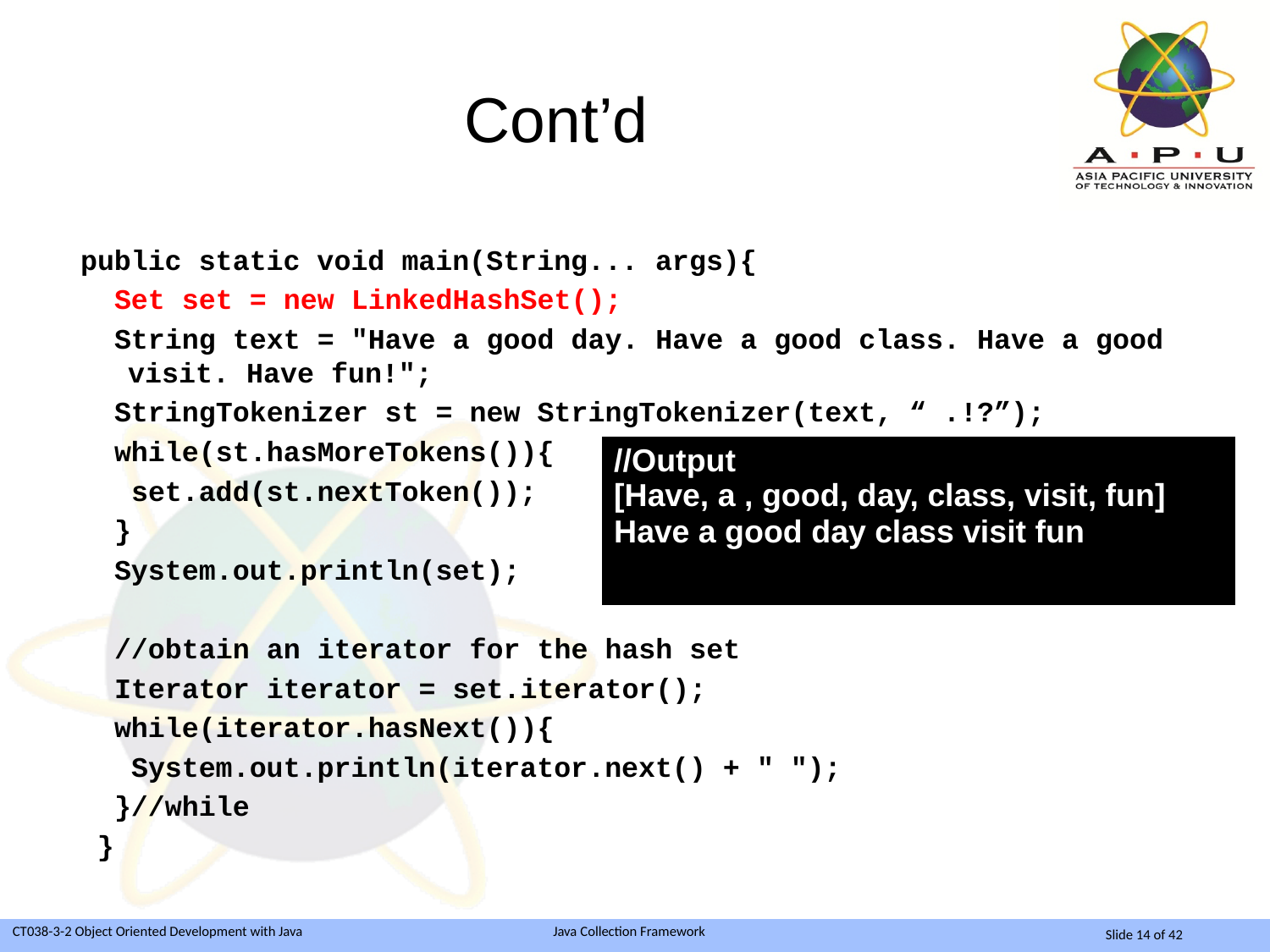

# Cont’d
public static void main(String... args){
  Set set = new LinkedHashSet();
  String text = "Have a good day. Have a good class. Have a good visit. Have fun!";
  StringTokenizer st = new StringTokenizer(text, “ .!?”);
  while(st.hasMoreTokens()){
   set.add(st.nextToken());
  }
  System.out.println(set);

  //obtain an iterator for the hash set
  Iterator iterator = set.iterator();
  while(iterator.hasNext()){
   System.out.println(iterator.next() + " ");
  }//while
 }

| //Output [Have, a , good, day, class, visit, fun] Have a good day class visit fun |
| --- |